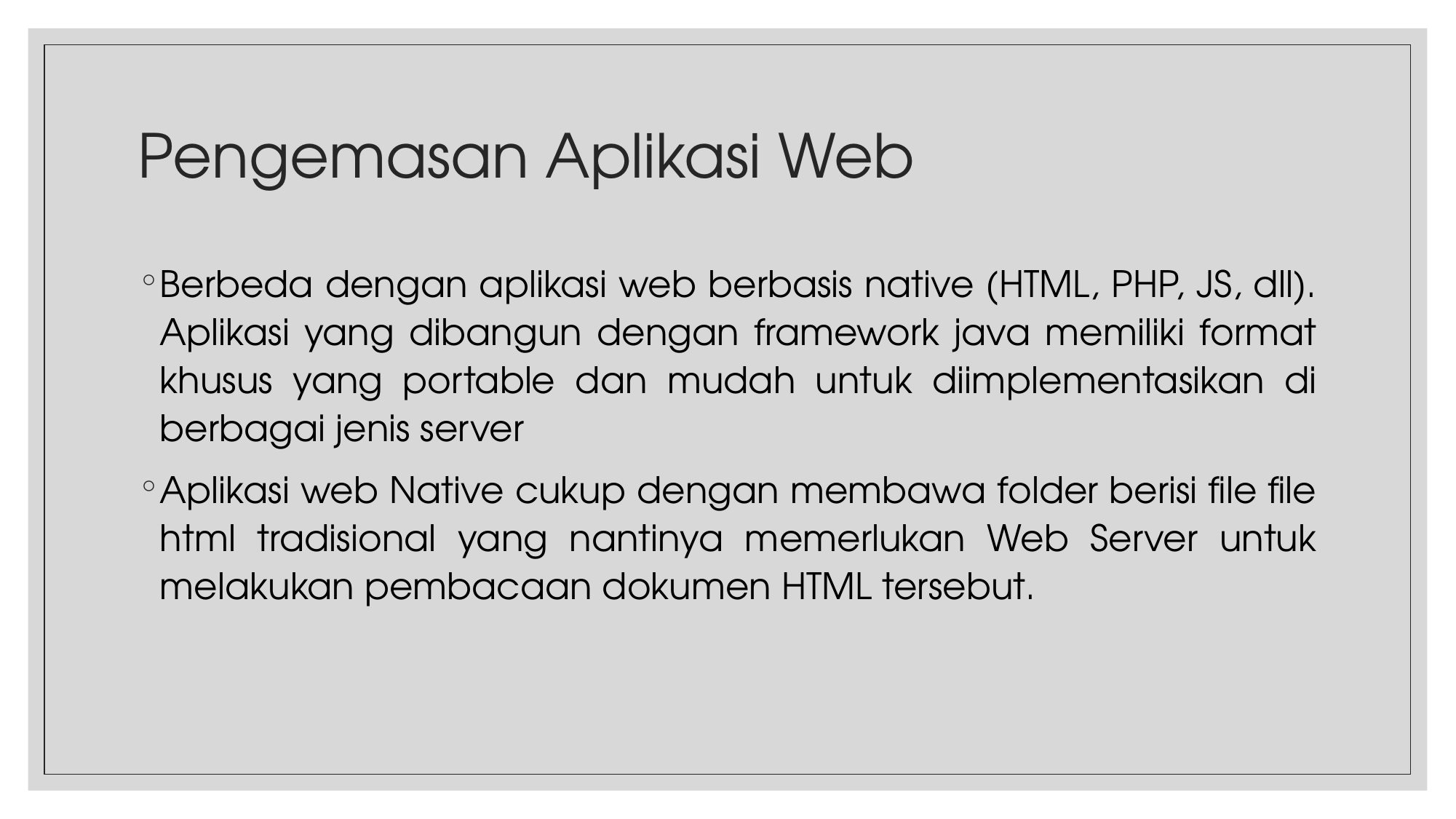

# Pengemasan Aplikasi Web
Berbeda dengan aplikasi web berbasis native (HTML, PHP, JS, dll). Aplikasi yang dibangun dengan framework java memiliki format khusus yang portable dan mudah untuk diimplementasikan di berbagai jenis server
Aplikasi web Native cukup dengan membawa folder berisi file file html tradisional yang nantinya memerlukan Web Server untuk melakukan pembacaan dokumen HTML tersebut.